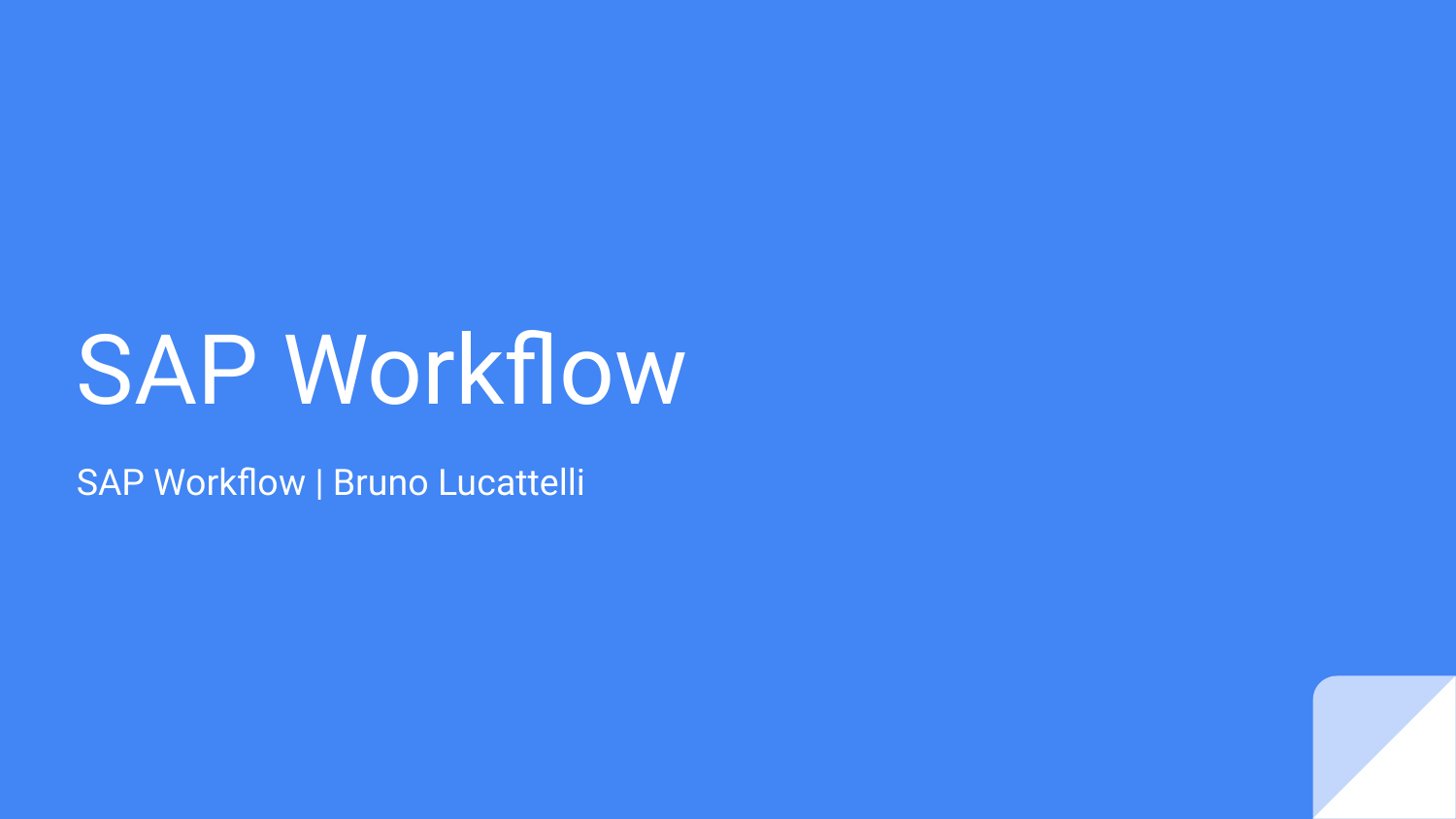

SAP Workflow
SAP Workflow | Bruno Lucattelli